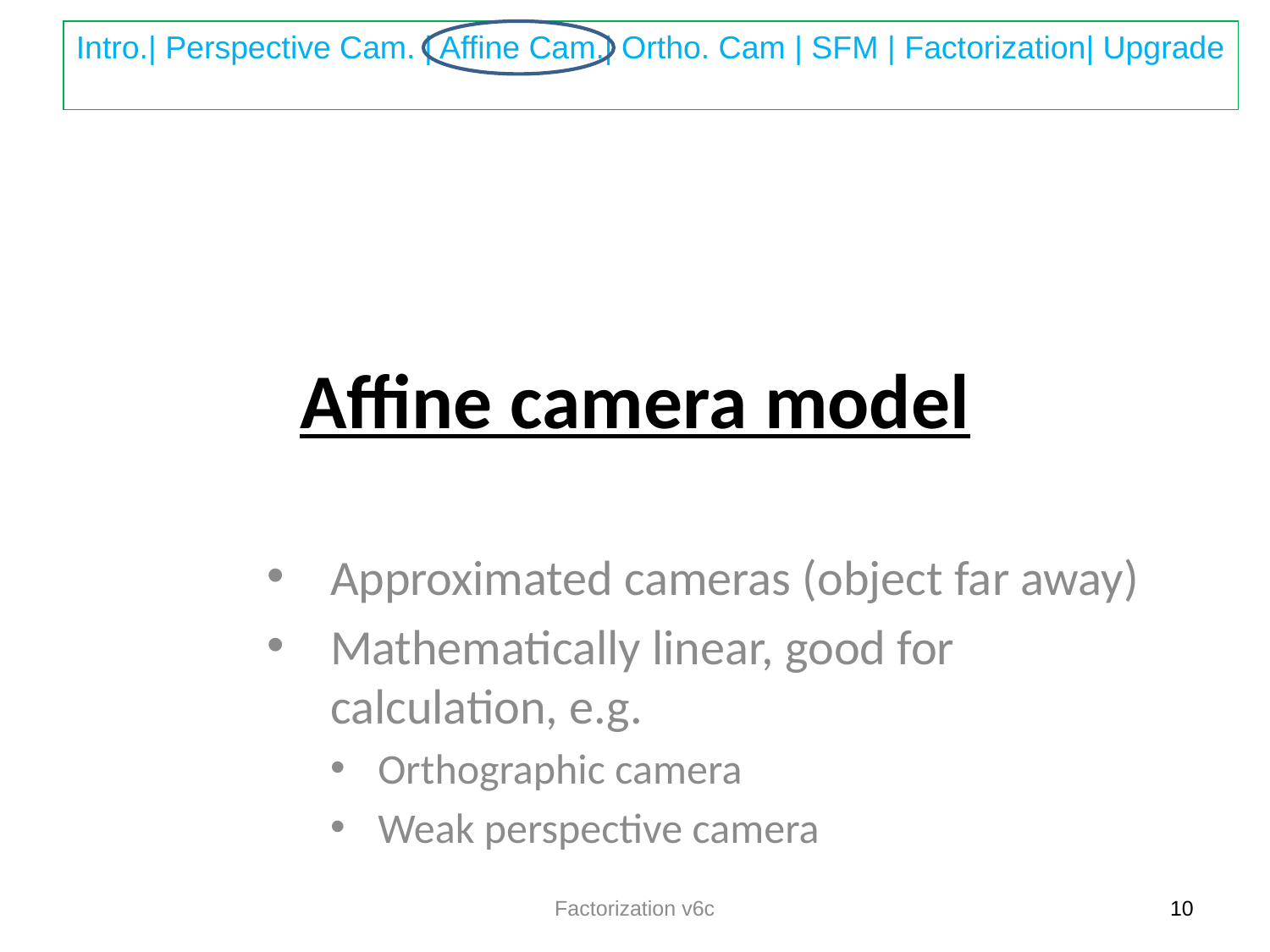

# Affine camera model
Approximated cameras (object far away)
Mathematically linear, good for calculation, e.g.
Orthographic camera
Weak perspective camera
Factorization v6c
10